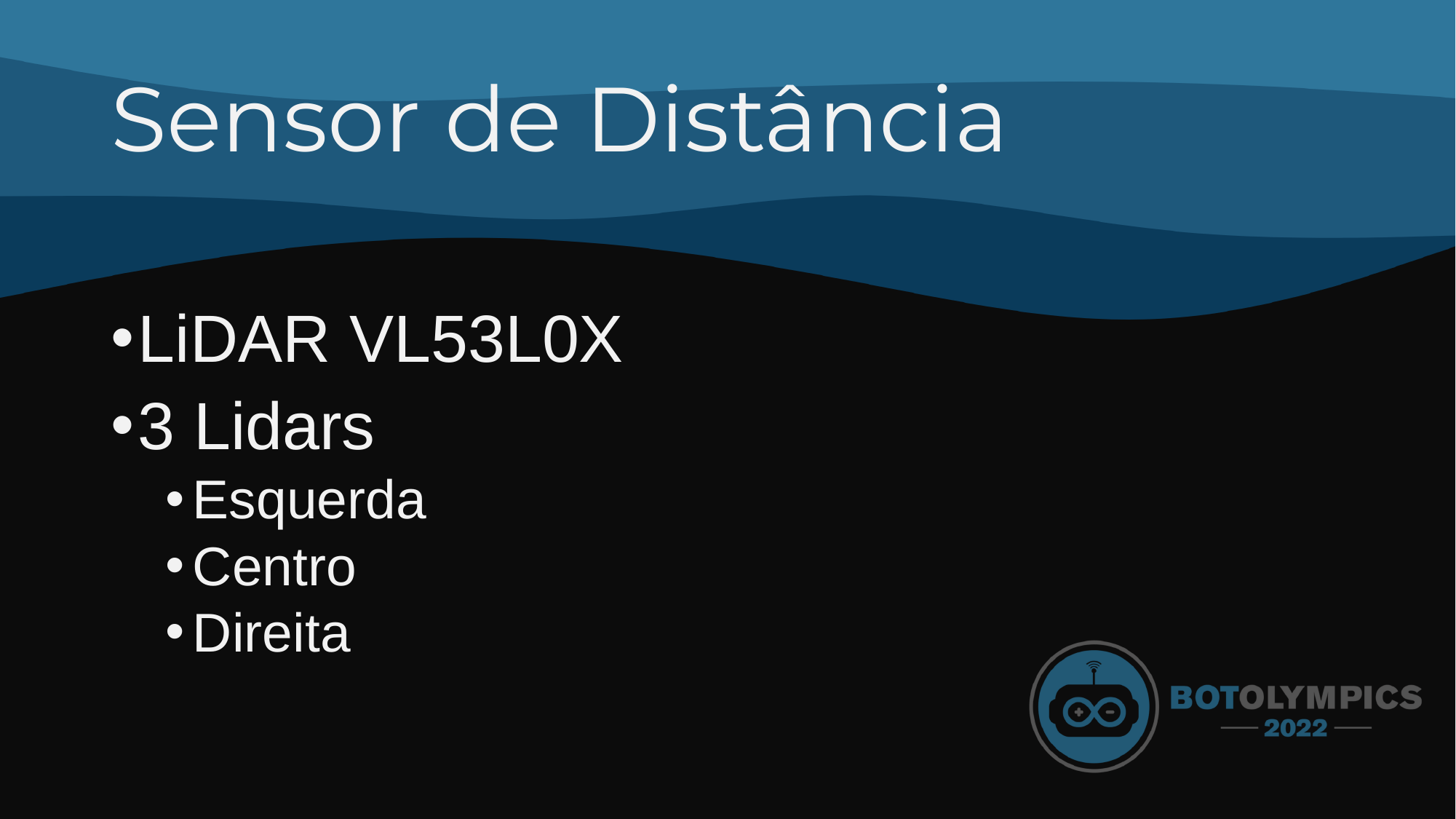

# Sensor de Distância
LiDAR VL53L0X
3 Lidars
Esquerda
Centro
Direita